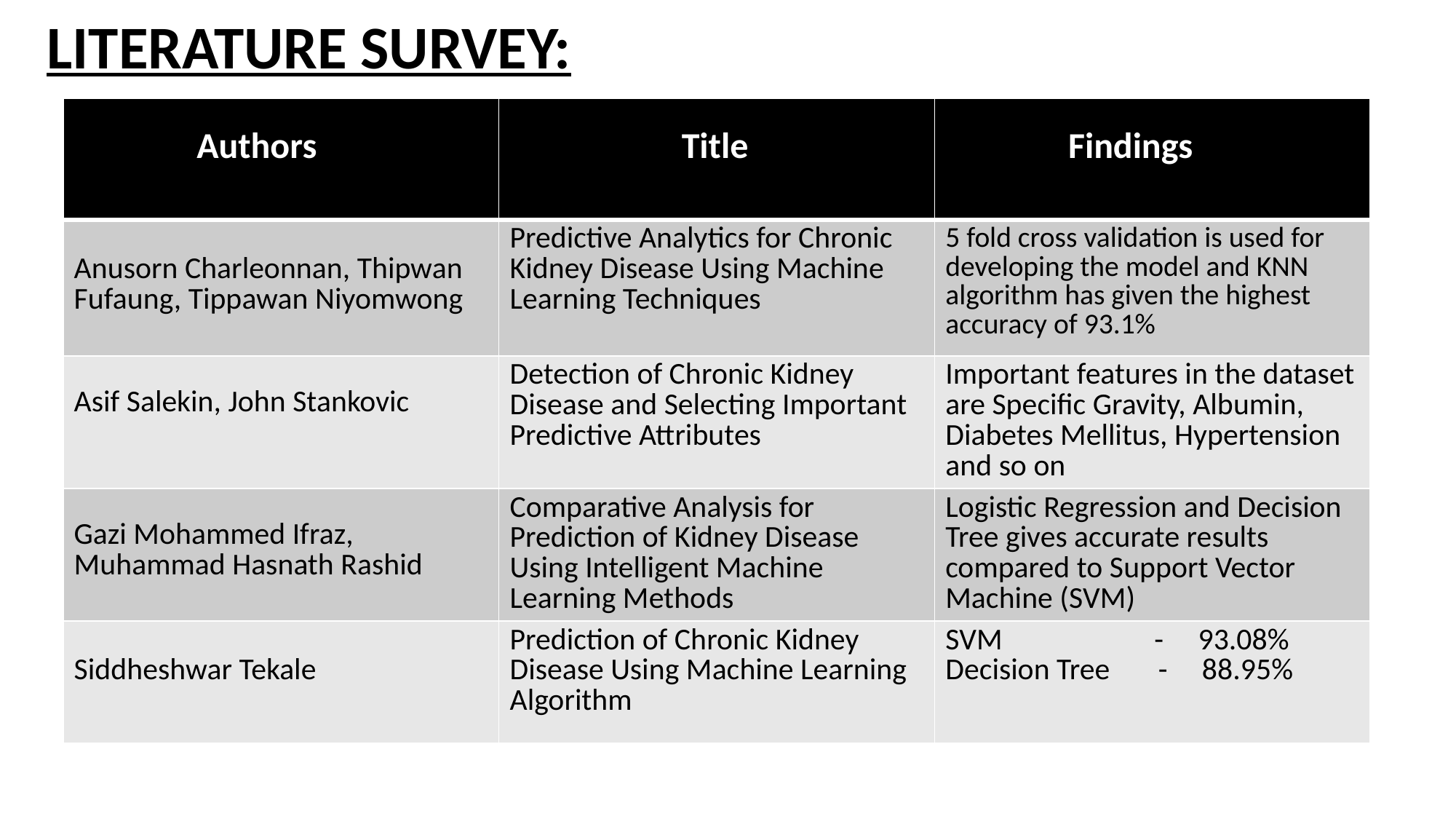

# LITERATURE SURVEY:
| Authors | Title | Findings |
| --- | --- | --- |
| Anusorn Charleonnan, Thipwan Fufaung, Tippawan Niyomwong | Predictive Analytics for Chronic Kidney Disease Using Machine Learning Techniques | 5 fold cross validation is used for developing the model and KNN algorithm has given the highest accuracy of 93.1% |
| Asif Salekin, John Stankovic | Detection of Chronic Kidney Disease and Selecting Important Predictive Attributes | Important features in the dataset are Specific Gravity, Albumin, Diabetes Mellitus, Hypertension and so on |
| Gazi Mohammed Ifraz, Muhammad Hasnath Rashid | Comparative Analysis for Prediction of Kidney Disease Using Intelligent Machine Learning Methods | Logistic Regression and Decision Tree gives accurate results compared to Support Vector Machine (SVM) |
| Siddheshwar Tekale | Prediction of Chronic Kidney Disease Using Machine Learning Algorithm | SVM - 93.08% Decision Tree - 88.95% |